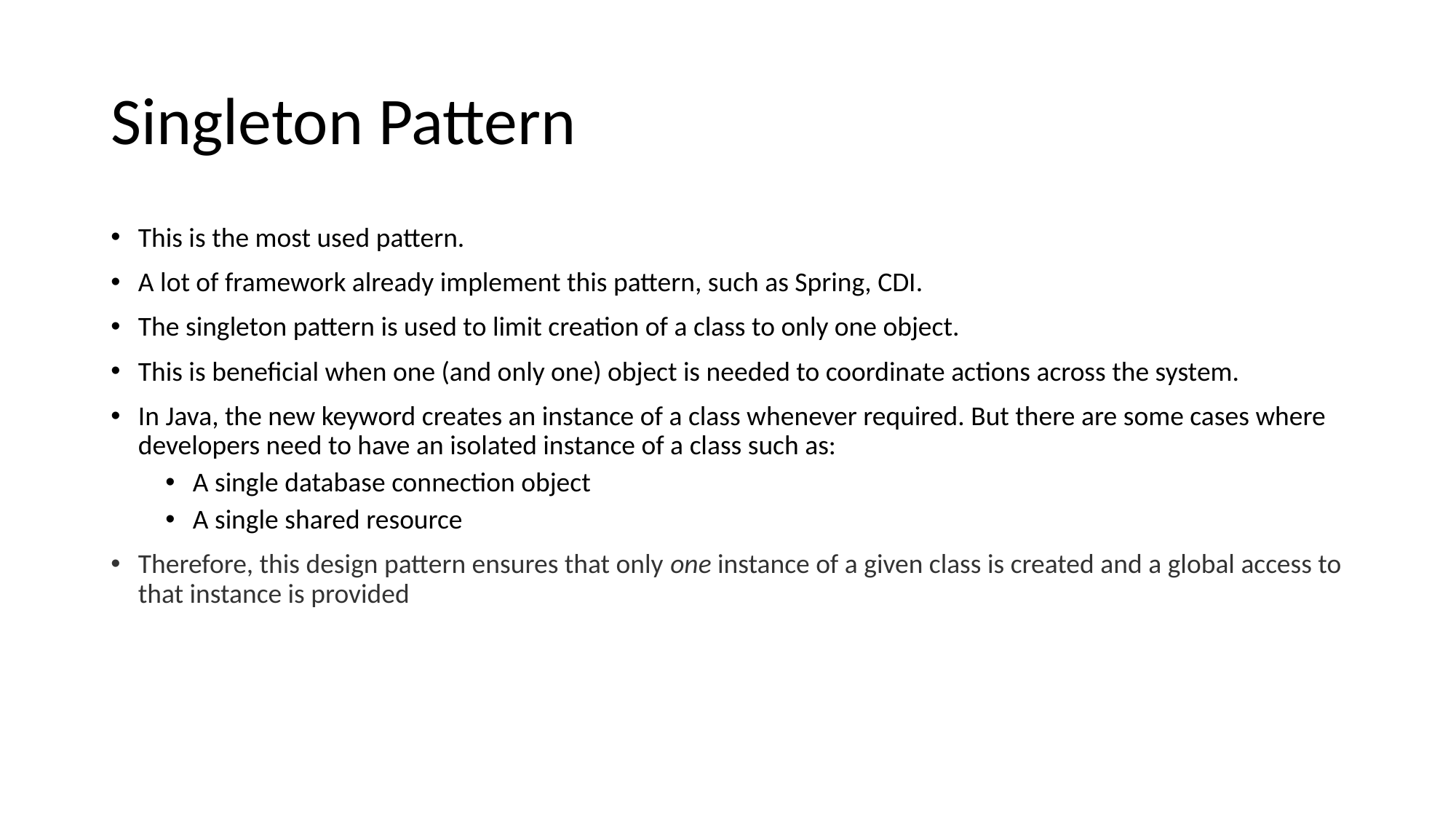

# Singleton Pattern
This is the most used pattern.
A lot of framework already implement this pattern, such as Spring, CDI.
The singleton pattern is used to limit creation of a class to only one object.
This is beneficial when one (and only one) object is needed to coordinate actions across the system.
In Java, the new keyword creates an instance of a class whenever required. But there are some cases where developers need to have an isolated instance of a class such as:
A single database connection object
A single shared resource
Therefore, this design pattern ensures that only one instance of a given class is created and a global access to that instance is provided